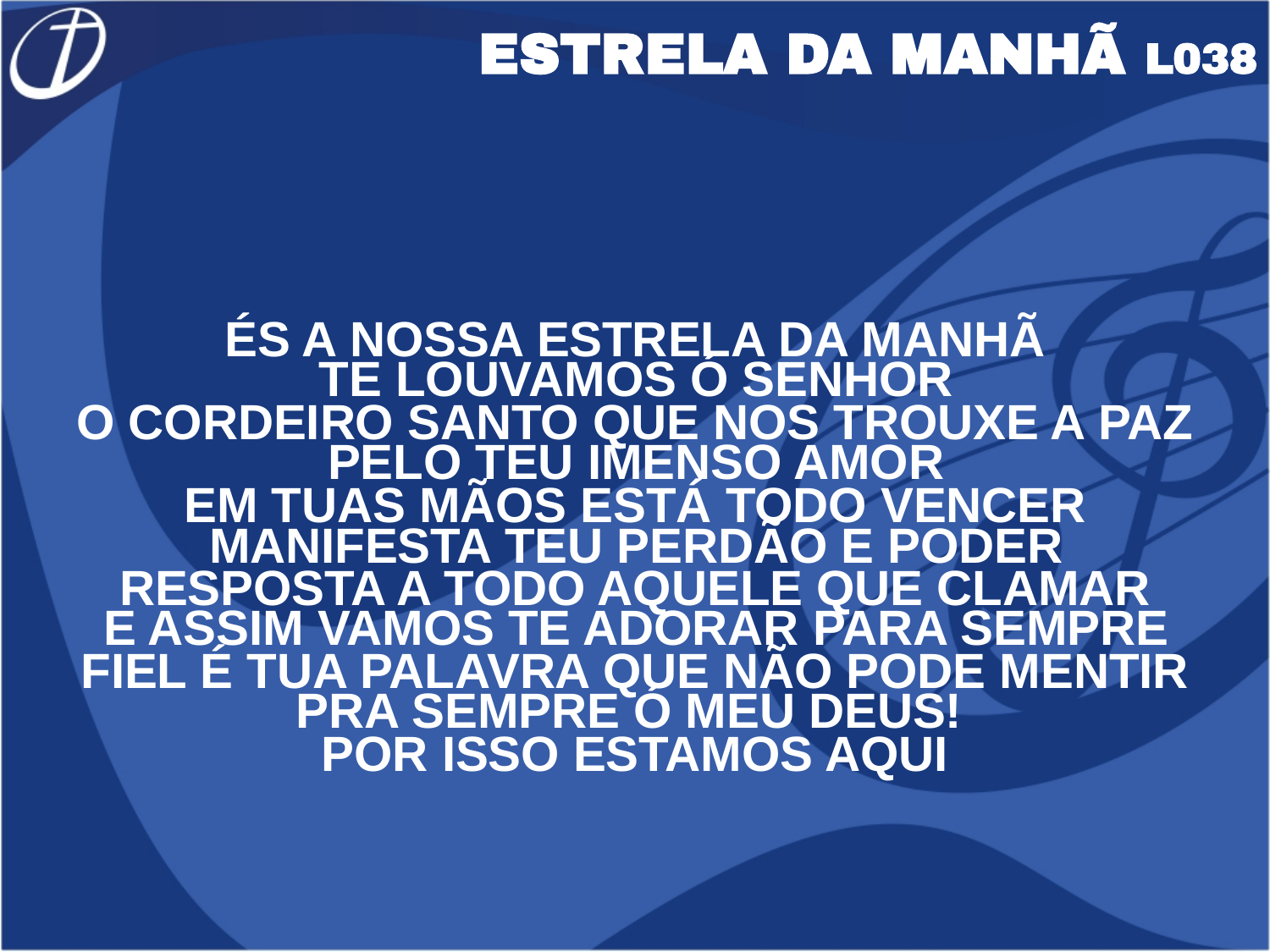

ESTRELA DA MANHÃ L038
ÉS A NOSSA ESTRELA DA MANHÃ
O CORDEIRO SANTO QUE NOS TROUXE A PAZ
EM TUAS MÃOS ESTÁ TODO VENCER
RESPOSTA A TODO AQUELE QUE CLAMAR
FIEL É TUA PALAVRA QUE NÃO PODE MENTIR
POR ISSO ESTAMOS AQUI
TE LOUVAMOS Ó SENHOR
PELO TEU IMENSO AMOR
MANIFESTA TEU PERDÃO E PODER
E ASSIM VAMOS TE ADORAR PARA SEMPRE
PRA SEMPRE Ó MEU DEUS!